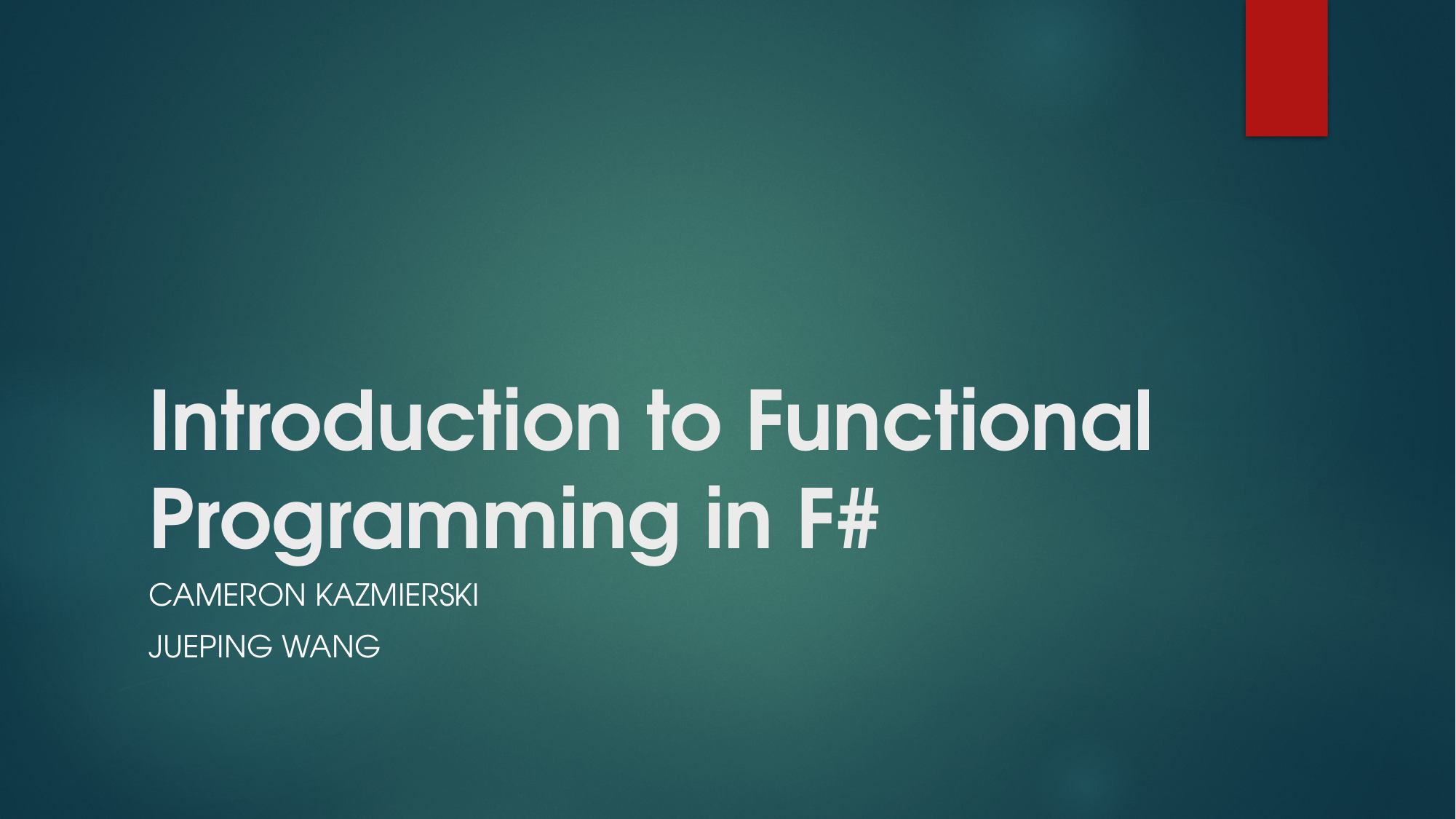

# Introduction to Functional Programming in F#
Cameron Kazmierski
Jueping Wang